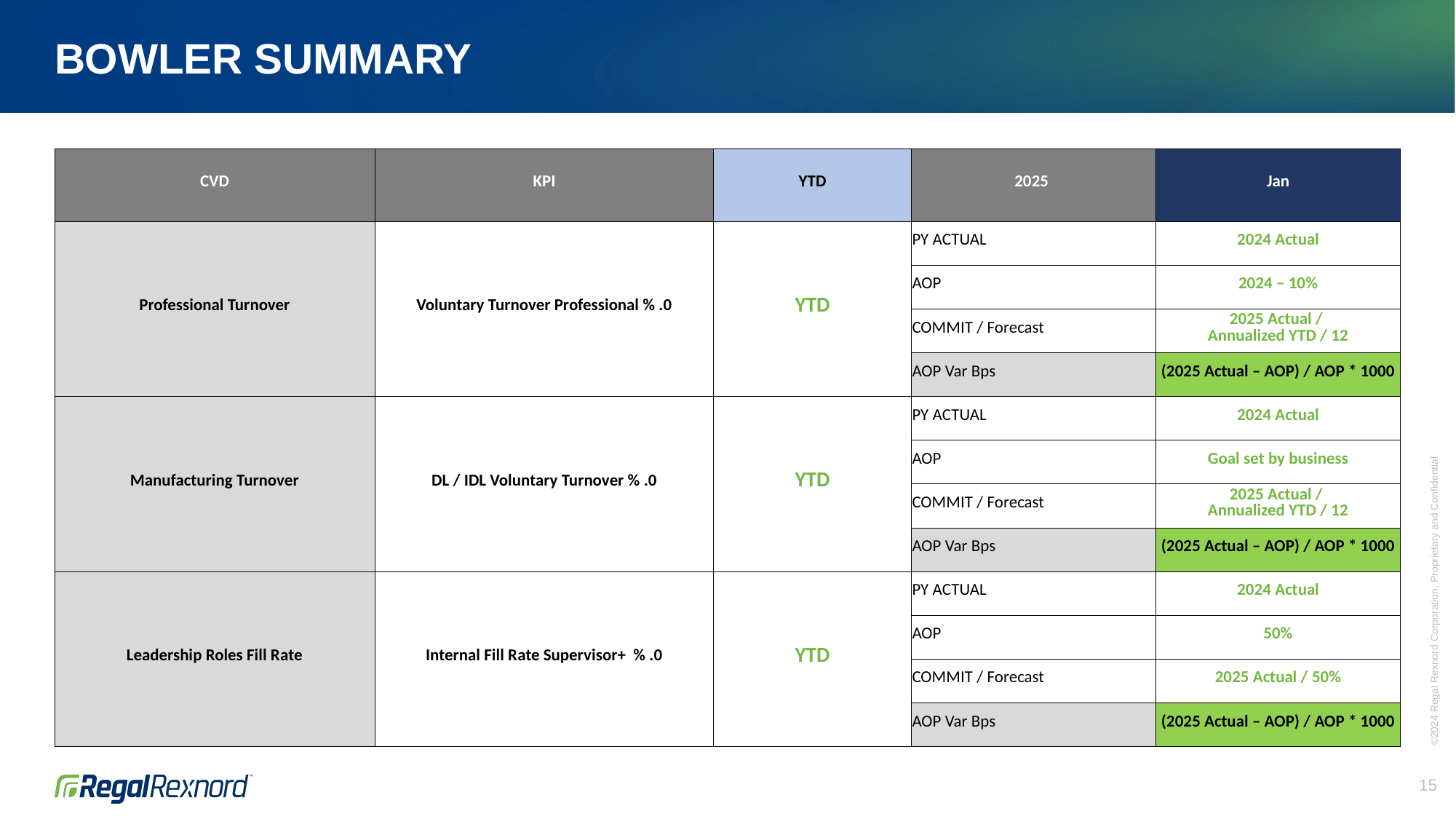

# Bowler summary
| CVD | KPI | YTD | 2025 | Jan |
| --- | --- | --- | --- | --- |
| Professional Turnover | Voluntary Turnover Professional % .0 | YTD | PY ACTUAL | 2024 Actual |
|  |  |  | AOP | 2024 – 10% |
|  |  |  | COMMIT / Forecast | 2025 Actual / Annualized YTD / 12 |
|  |  |  | AOP Var Bps | (2025 Actual – AOP) / AOP \* 1000 |
| Manufacturing Turnover | DL / IDL Voluntary Turnover % .0 | YTD | PY ACTUAL | 2024 Actual |
|  |  |  | AOP | Goal set by business |
|  |  |  | COMMIT / Forecast | 2025 Actual / Annualized YTD / 12 |
|  |  |  | AOP Var Bps | (2025 Actual – AOP) / AOP \* 1000 |
| Leadership Roles Fill Rate | Internal Fill Rate Supervisor+ % .0 | YTD | PY ACTUAL | 2024 Actual |
|  |  |  | AOP | 50% |
|  |  |  | COMMIT / Forecast | 2025 Actual / 50% |
|  |  |  | AOP Var Bps | (2025 Actual – AOP) / AOP \* 1000 |
15